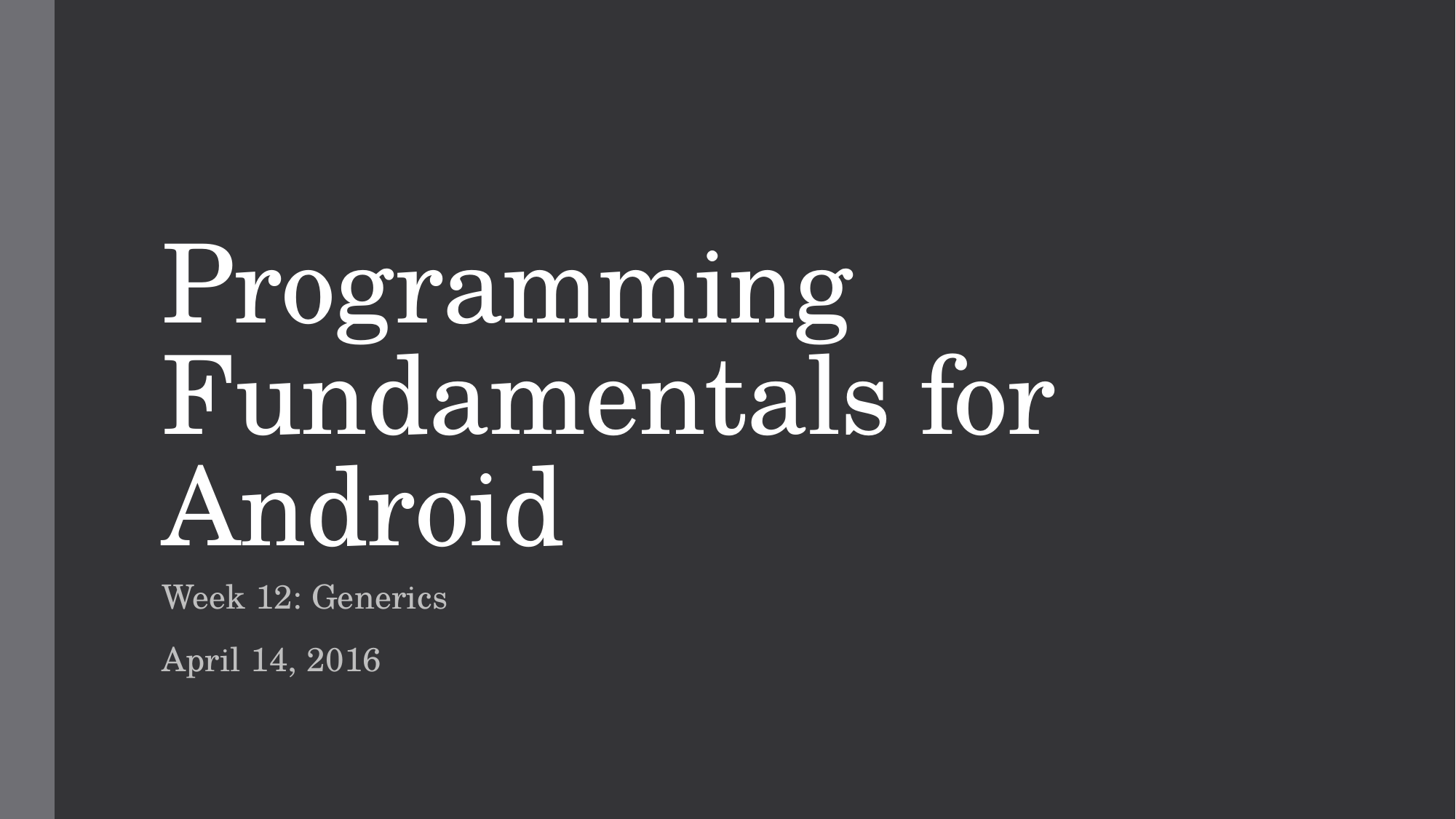

# Programming Fundamentals for Android
Week 12: Generics
April 14, 2016